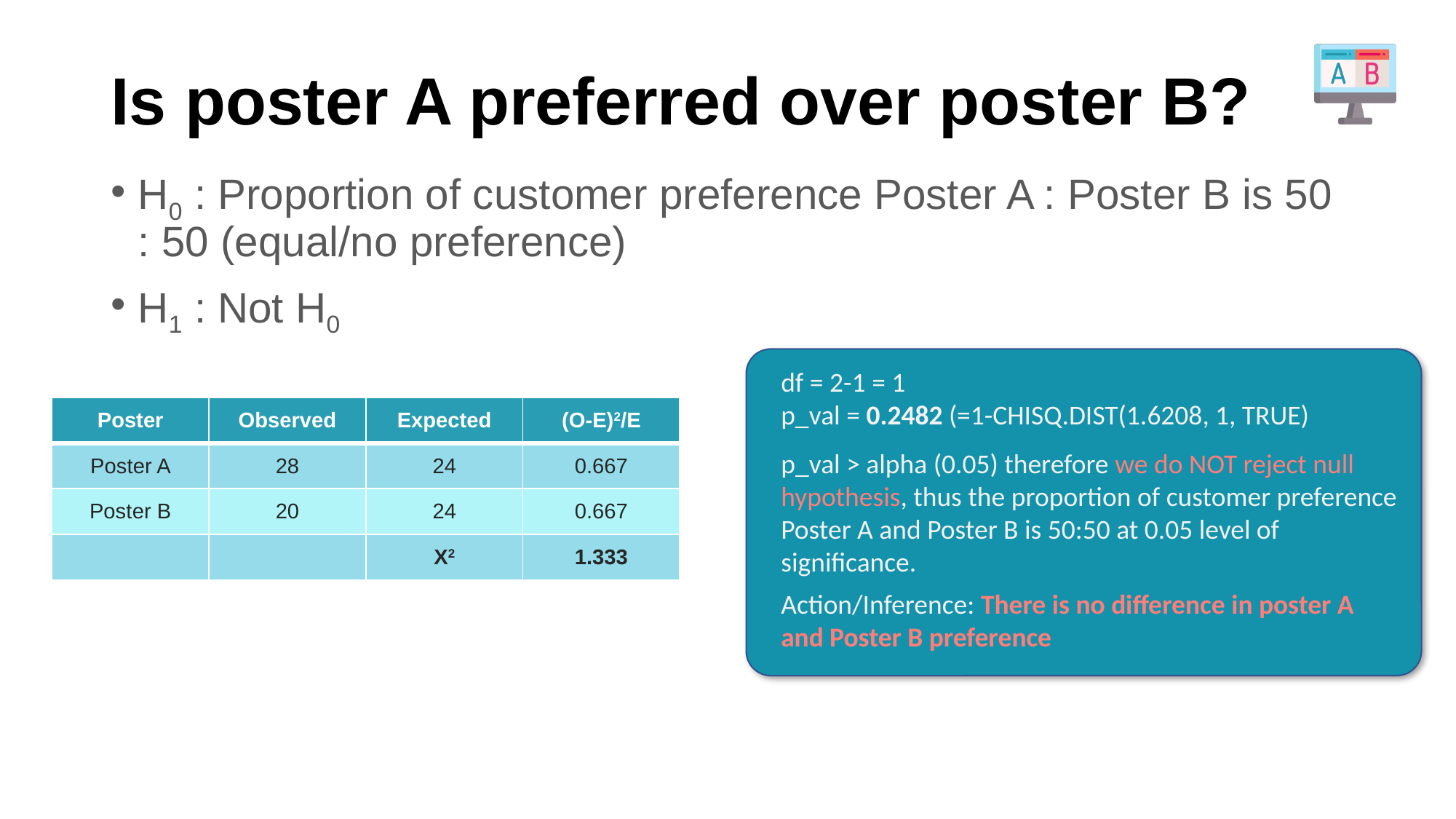

# Is poster A preferred over poster B?
H0 : Proportion of customer preference Poster A : Poster B is 50 : 50 (equal/no preference)
H1 : Not H0

df = 2-1 = 1
p_val = 0.2482 (=1-CHISQ.DIST(1.6208, 1, TRUE)
| Poster | Observed | Expected | (O-E)2/E |
| --- | --- | --- | --- |
| Poster A | 28 | 24 | 0.667 |
| Poster B | 20 | 24 | 0.667 |
|  |  | X2 | 1.333 |
p_val > alpha (0.05) therefore we do NOT reject null hypothesis, thus the proportion of customer preference Poster A and Poster B is 50:50 at 0.05 level of significance.
Action/Inference: There is no difference in poster A and Poster B preference